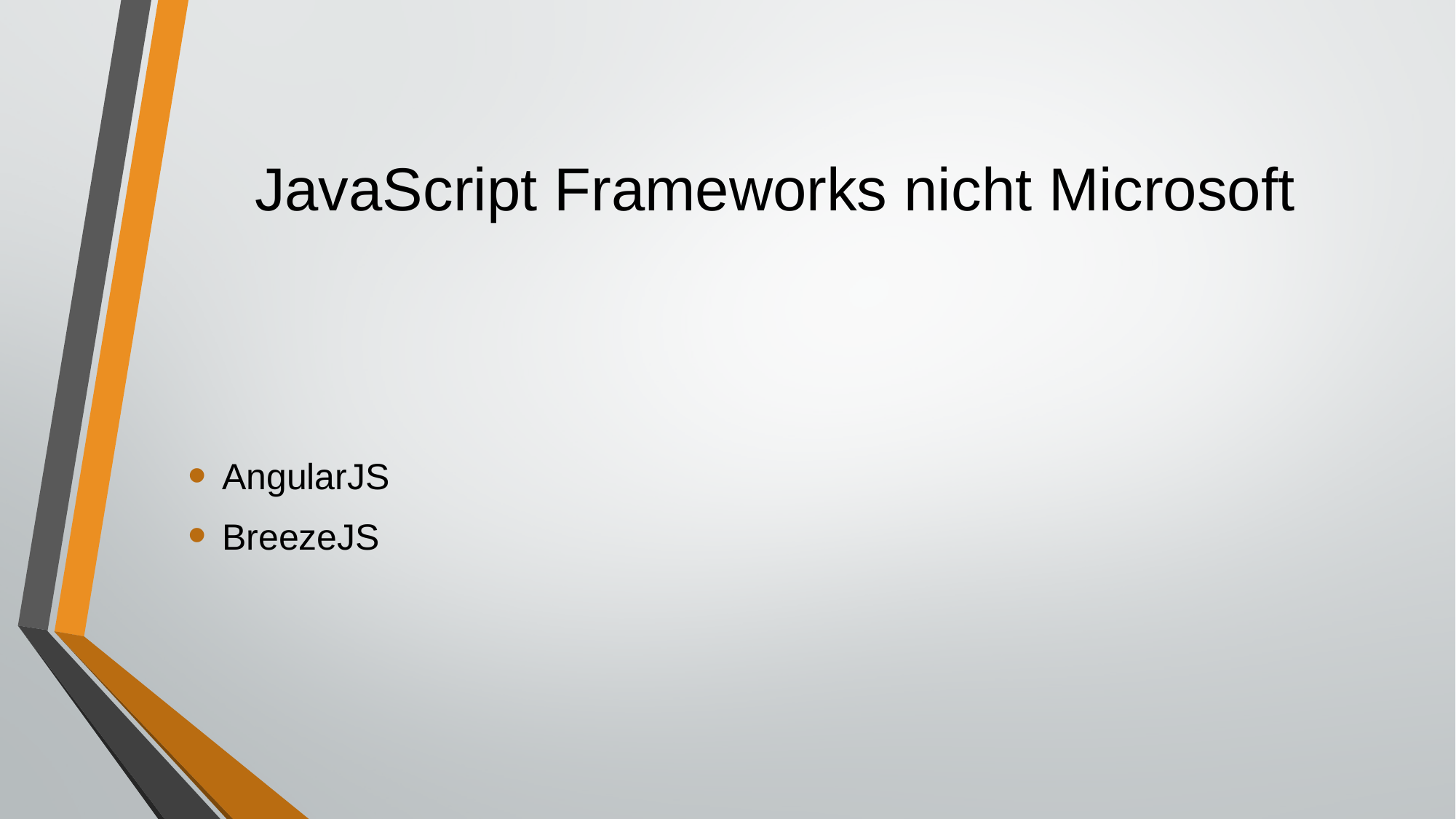

# JavaScript Frameworks nicht Microsoft
AngularJS
BreezeJS